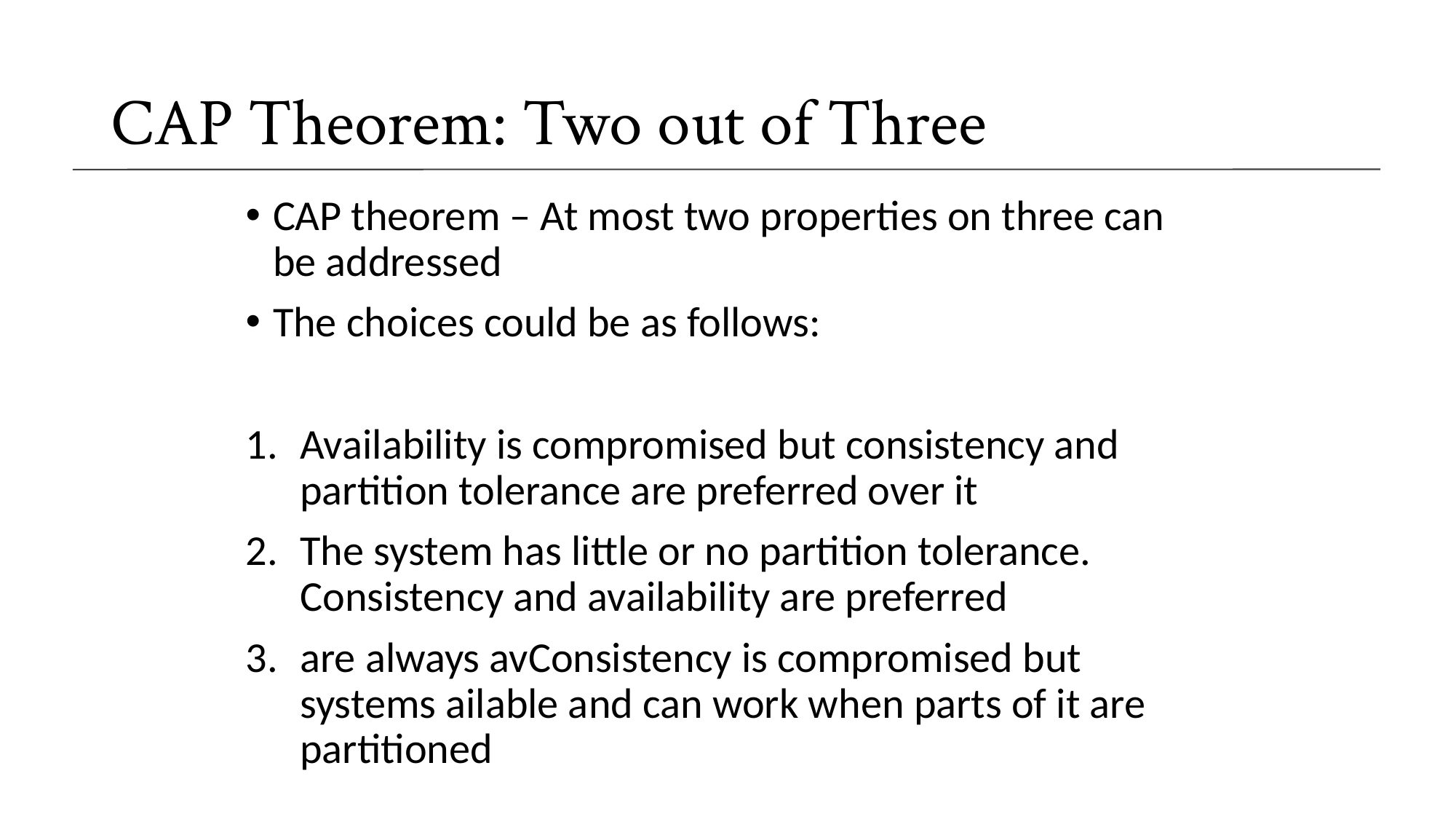

# CAP Theorem: Two out of Three
CAP theorem – At most two properties on three can be addressed
The choices could be as follows:

Availability is compromised but consistency and partition tolerance are preferred over it
The system has little or no partition tolerance. Consistency and availability are preferred
are always avConsistency is compromised but systems ailable and can work when parts of it are partitioned